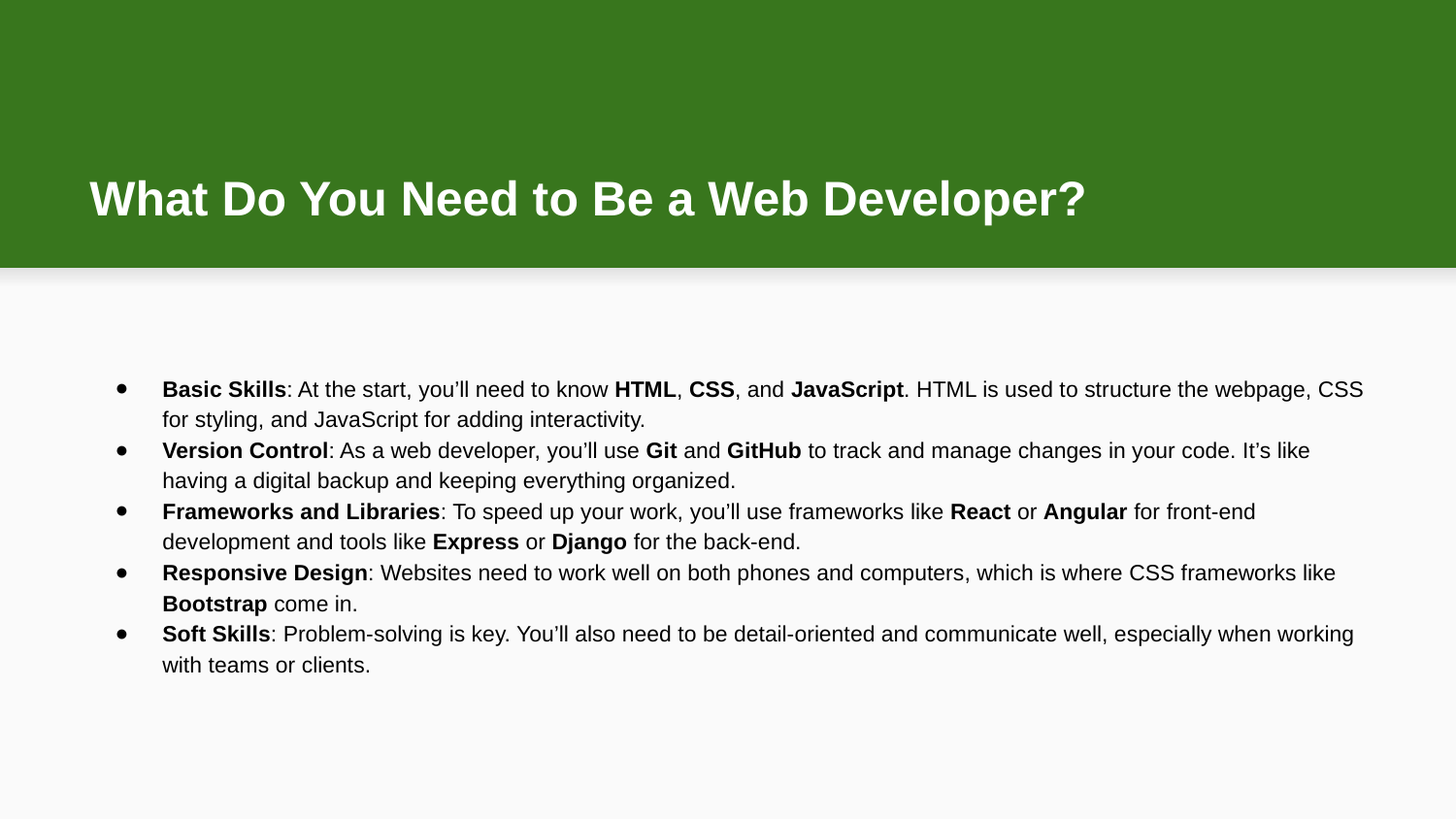

# What Do You Need to Be a Web Developer?

Basic Skills: At the start, you’ll need to know HTML, CSS, and JavaScript. HTML is used to structure the webpage, CSS for styling, and JavaScript for adding interactivity.
Version Control: As a web developer, you’ll use Git and GitHub to track and manage changes in your code. It’s like having a digital backup and keeping everything organized.
Frameworks and Libraries: To speed up your work, you’ll use frameworks like React or Angular for front-end development and tools like Express or Django for the back-end.
Responsive Design: Websites need to work well on both phones and computers, which is where CSS frameworks like Bootstrap come in.
Soft Skills: Problem-solving is key. You’ll also need to be detail-oriented and communicate well, especially when working with teams or clients.